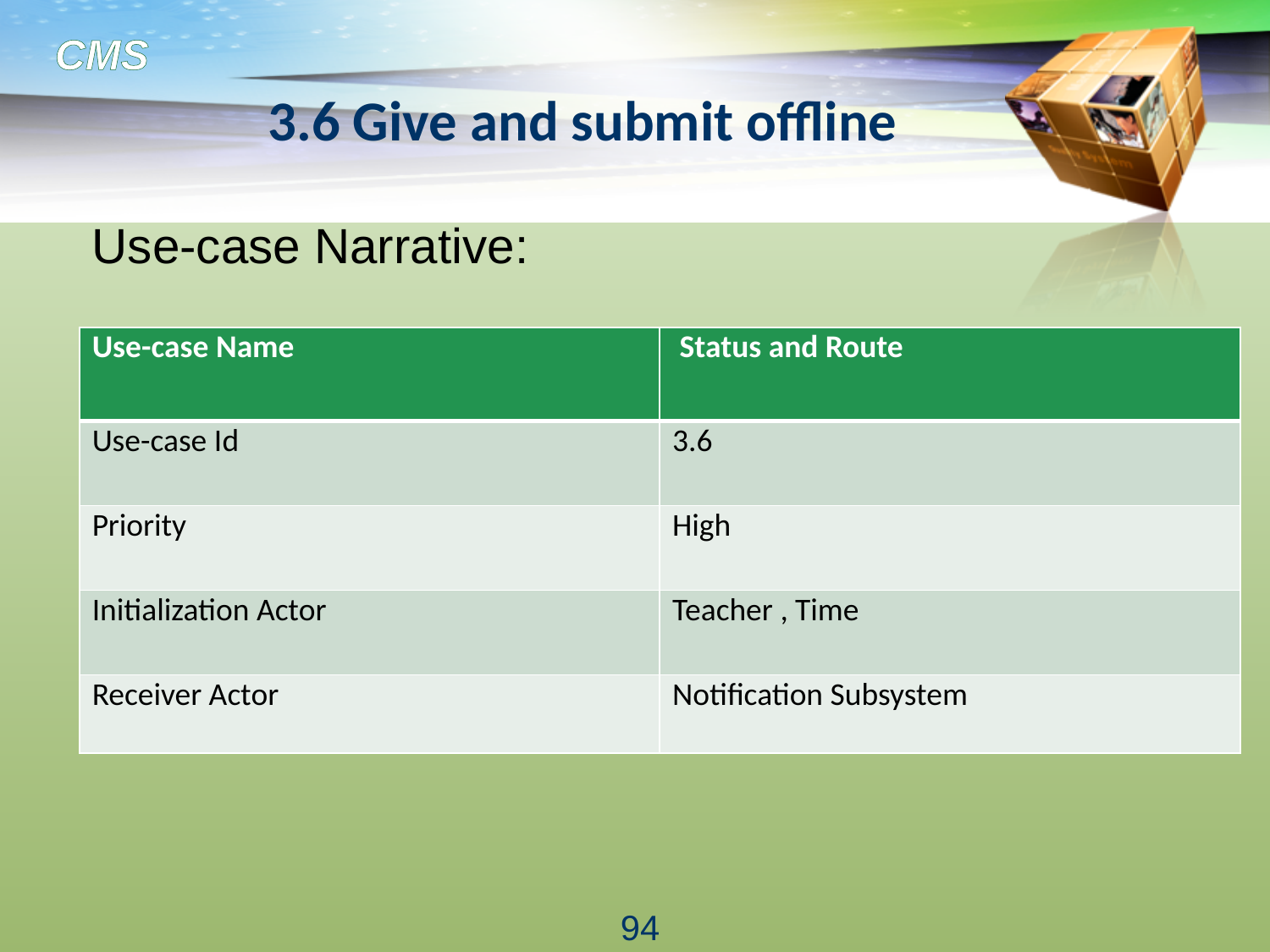

# 3.6 Give and submit offline
Use-case Narrative:

| Use-case Name | Status and Route |
| --- | --- |
| Use-case Id | 3.6 |
| Priority | High |
| Initialization Actor | Teacher , Time |
| Receiver Actor | Notification Subsystem |
94